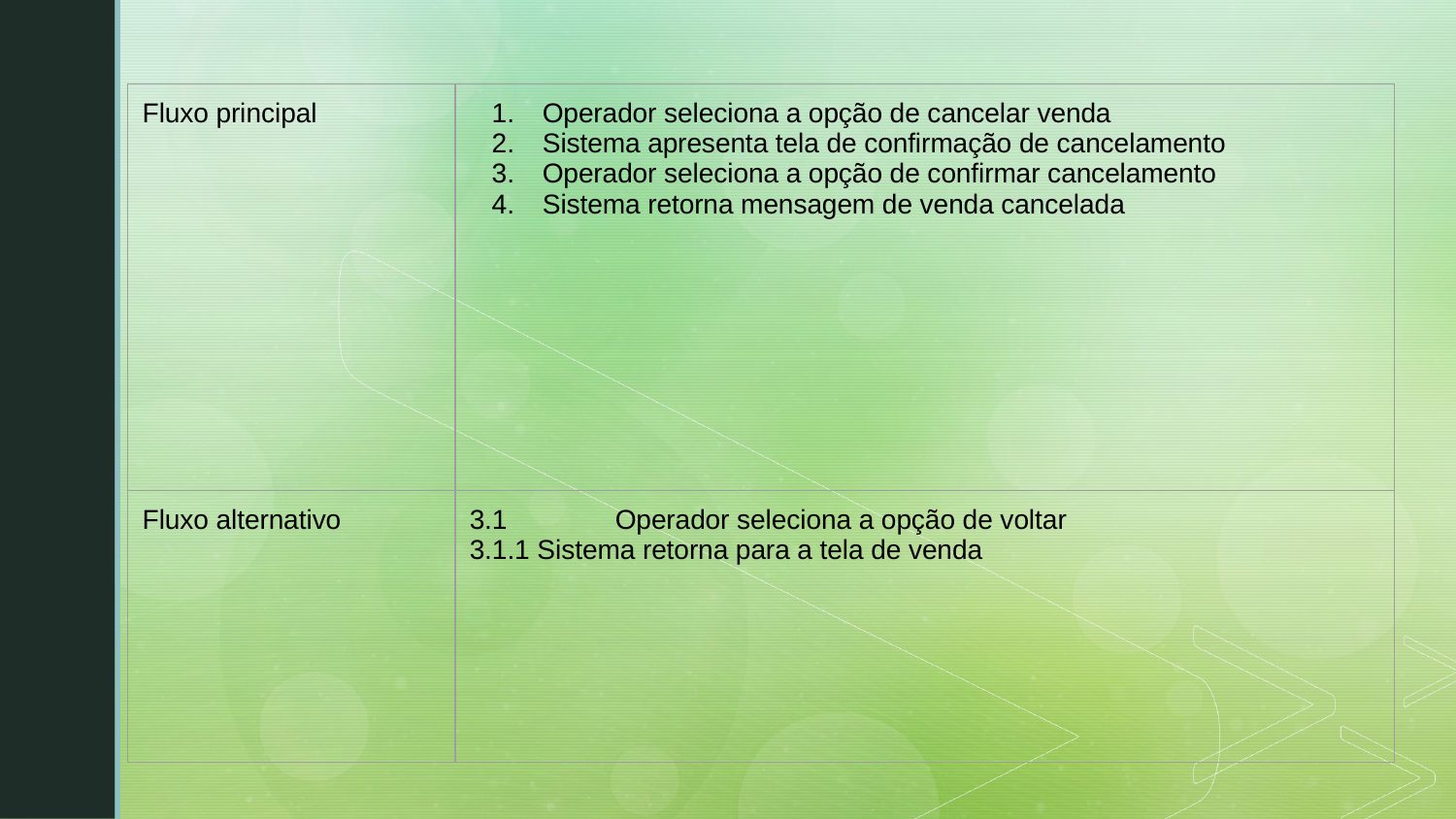

| Fluxo principal | Operador seleciona a opção de cancelar venda Sistema apresenta tela de confirmação de cancelamento Operador seleciona a opção de confirmar cancelamento Sistema retorna mensagem de venda cancelada |
| --- | --- |
| Fluxo alternativo | 3.1 Operador seleciona a opção de voltar 3.1.1 Sistema retorna para a tela de venda |